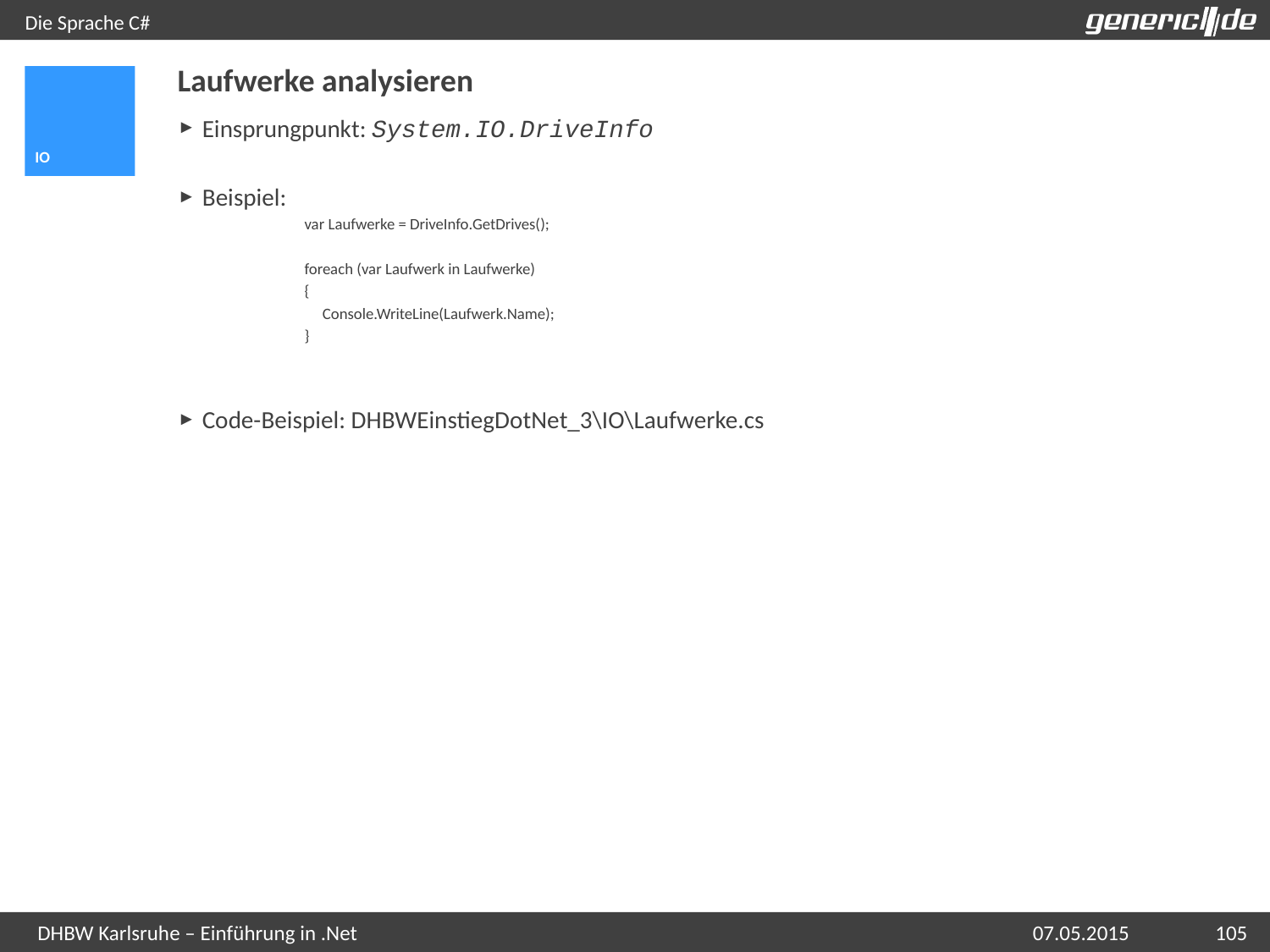

# Die Sprache C#
Laufwerke analysieren
IO
Einsprungpunkt: System.IO.DriveInfo

Beispiel:
	var Laufwerke = DriveInfo.GetDrives();

	foreach (var Laufwerk in Laufwerke)
	{
	     Console.WriteLine(Laufwerk.Name);
	}

Code-Beispiel: DHBWEinstiegDotNet_3\IO\Laufwerke.cs

07.05.2015
105
DHBW Karlsruhe – Einführung in .Net